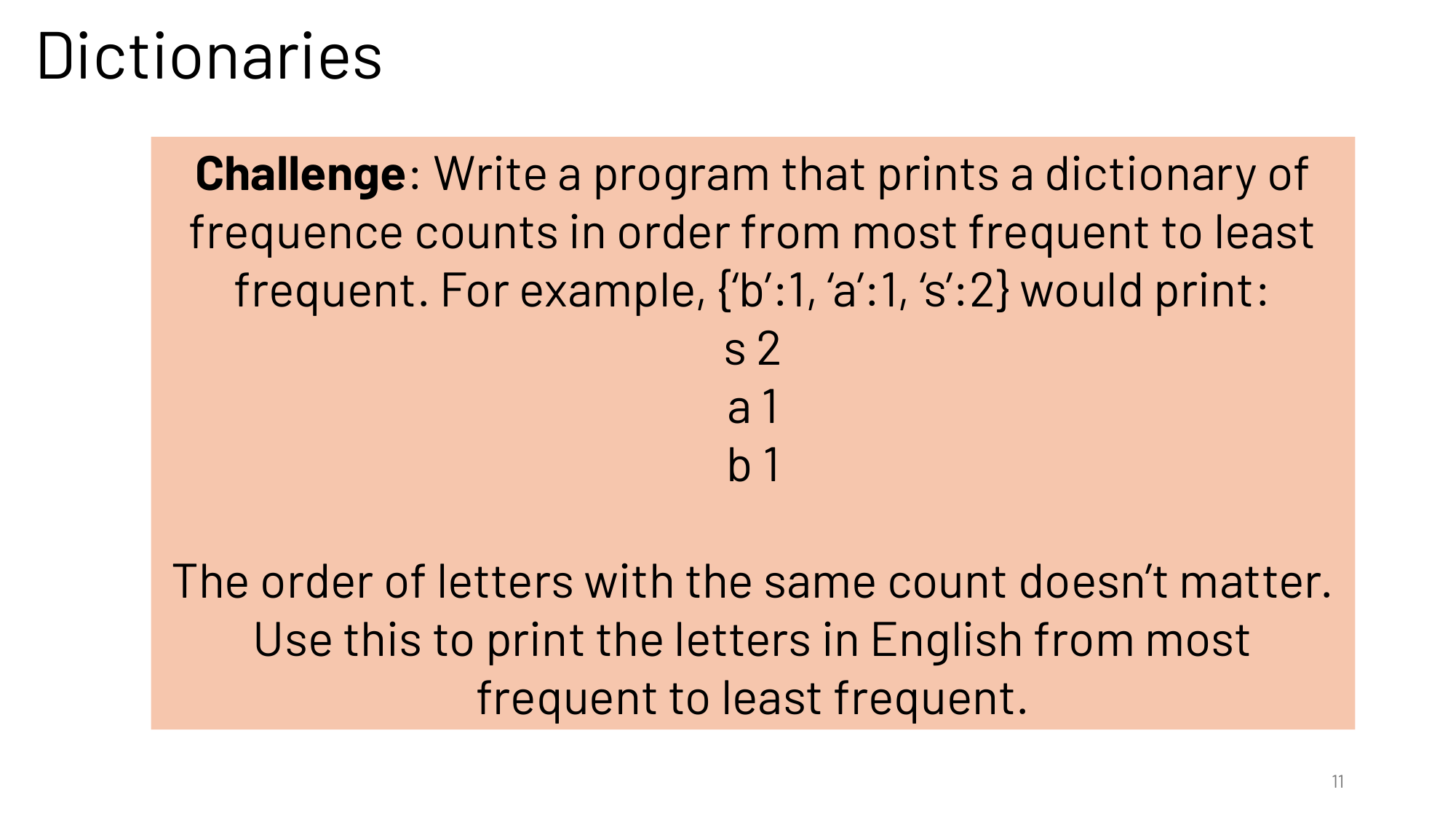

# Dictionaries
Challenge: Write a program that prints a dictionary of frequence counts in order from most frequent to least frequent. For example, {‘b’:1, ‘a’:1, ‘s’:2} would print:
s 2
a 1
b 1

The order of letters with the same count doesn’t matter.
Use this to print the letters in English from most frequent to least frequent.
11